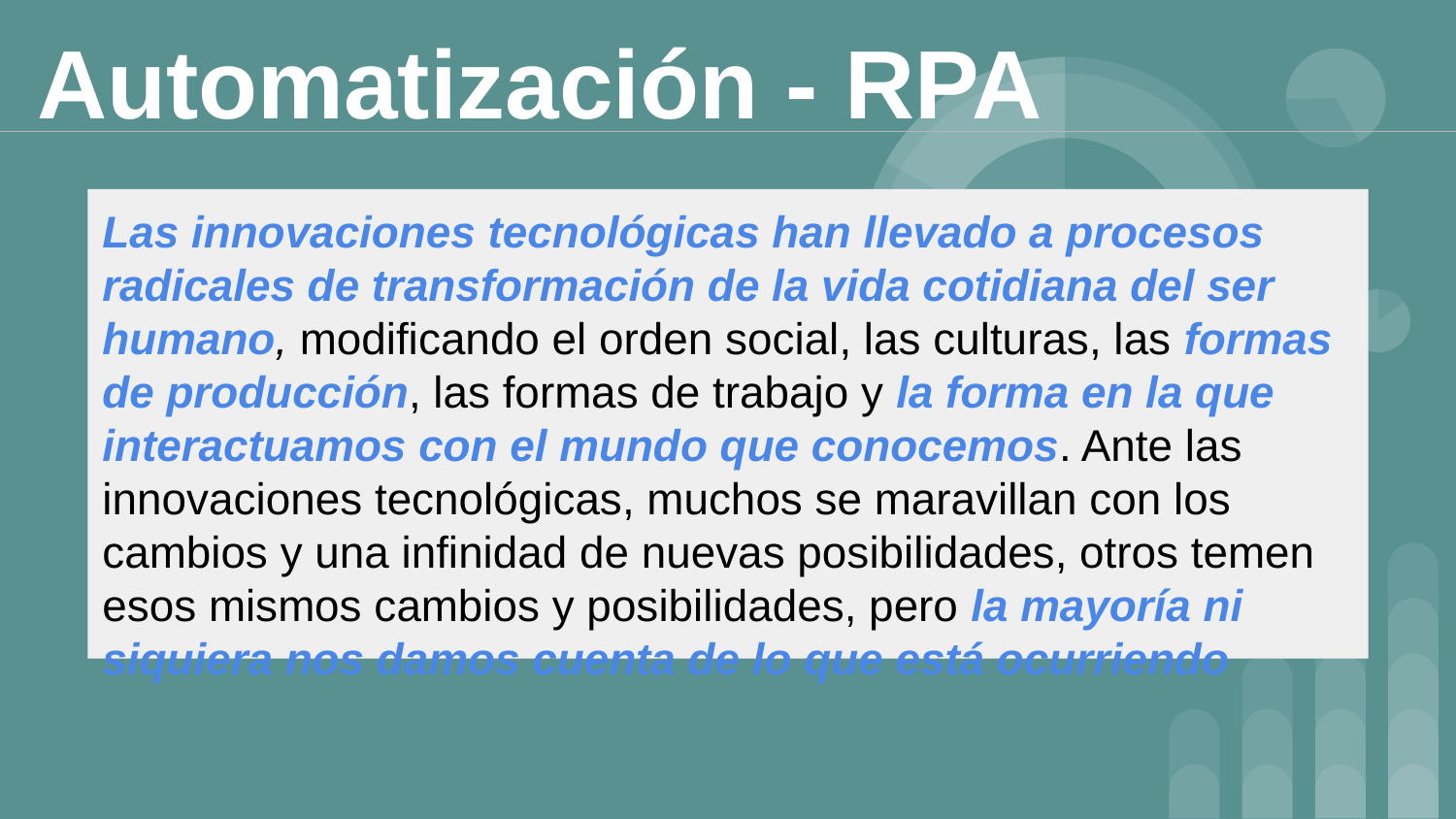

# Automatización - RPA
Las innovaciones tecnológicas han llevado a procesos radicales de transformación de la vida cotidiana del ser humano, modificando el orden social, las culturas, las formas de producción, las formas de trabajo y la forma en la que interactuamos con el mundo que conocemos. Ante las innovaciones tecnológicas, muchos se maravillan con los cambios y una infinidad de nuevas posibilidades, otros temen esos mismos cambios y posibilidades, pero la mayoría ni siquiera nos damos cuenta de lo que está ocurriendo